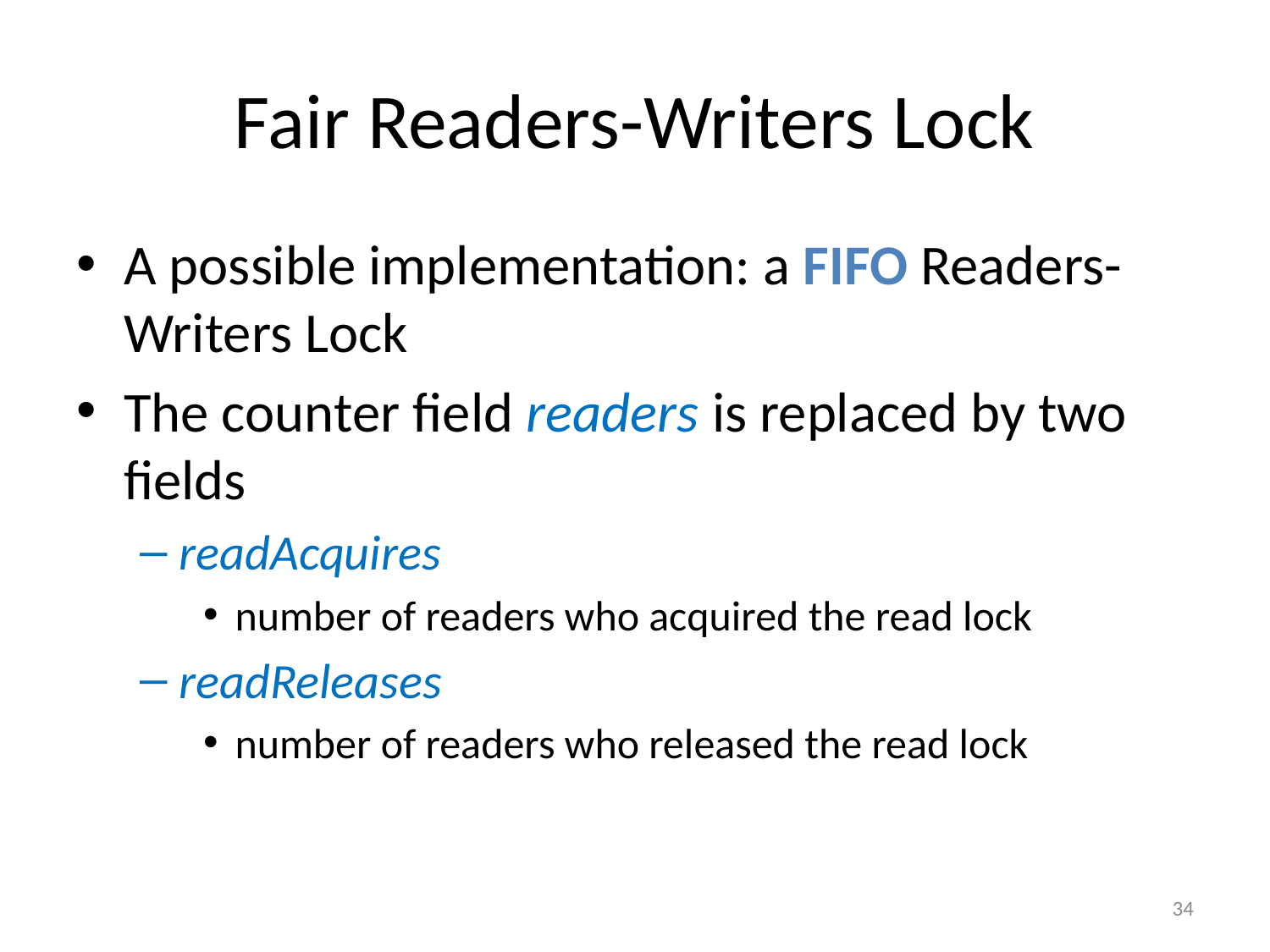

# Fair Readers-Writers Lock
A possible implementation: a FIFO Readers-Writers Lock
The counter field readers is replaced by two fields
readAcquires
number of readers who acquired the read lock
readReleases
number of readers who released the read lock
34